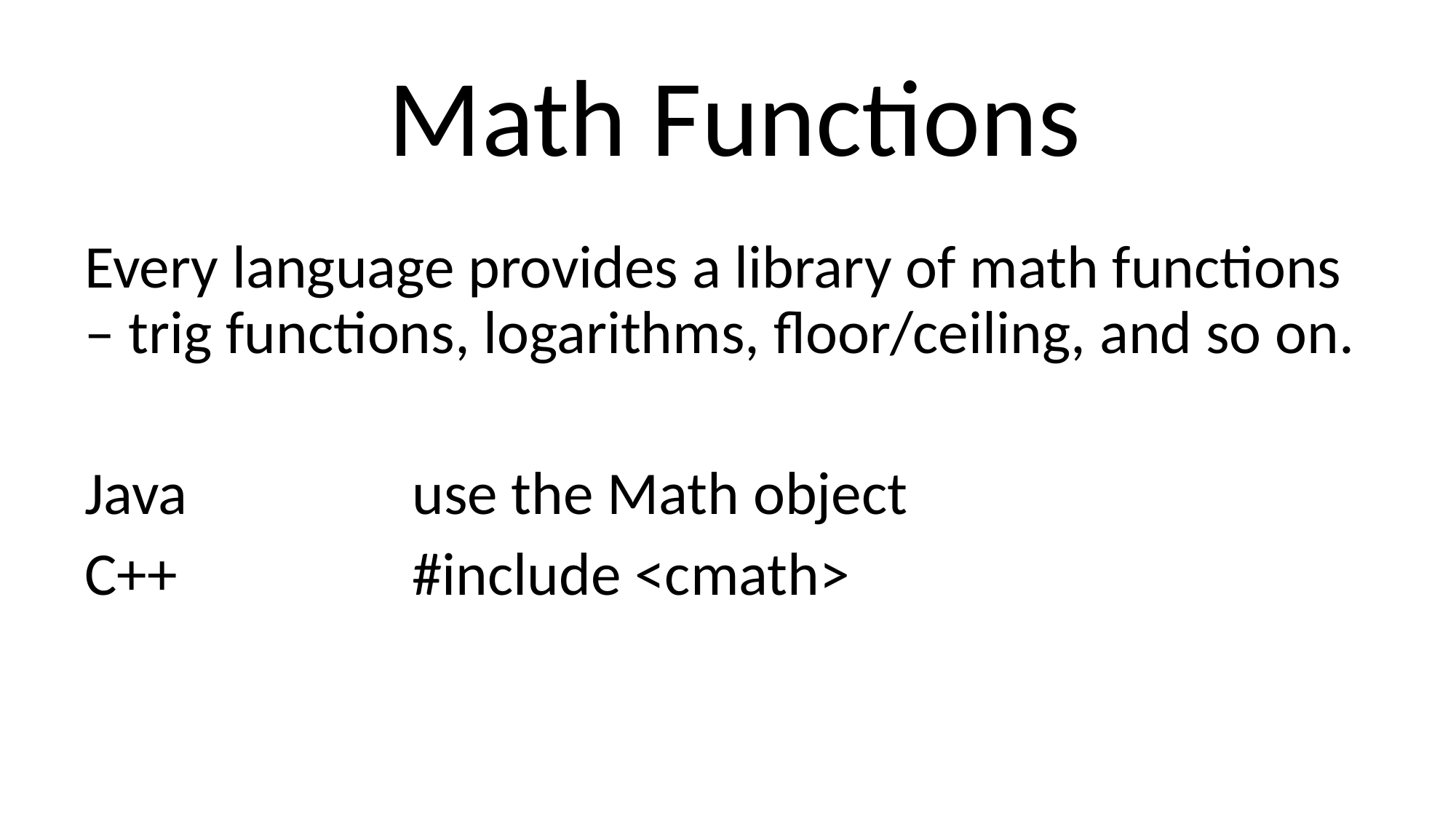

# Math Functions
Every language provides a library of math functions – trig functions, logarithms, floor/ceiling, and so on.

Java			use the Math object
C++			#include <cmath>